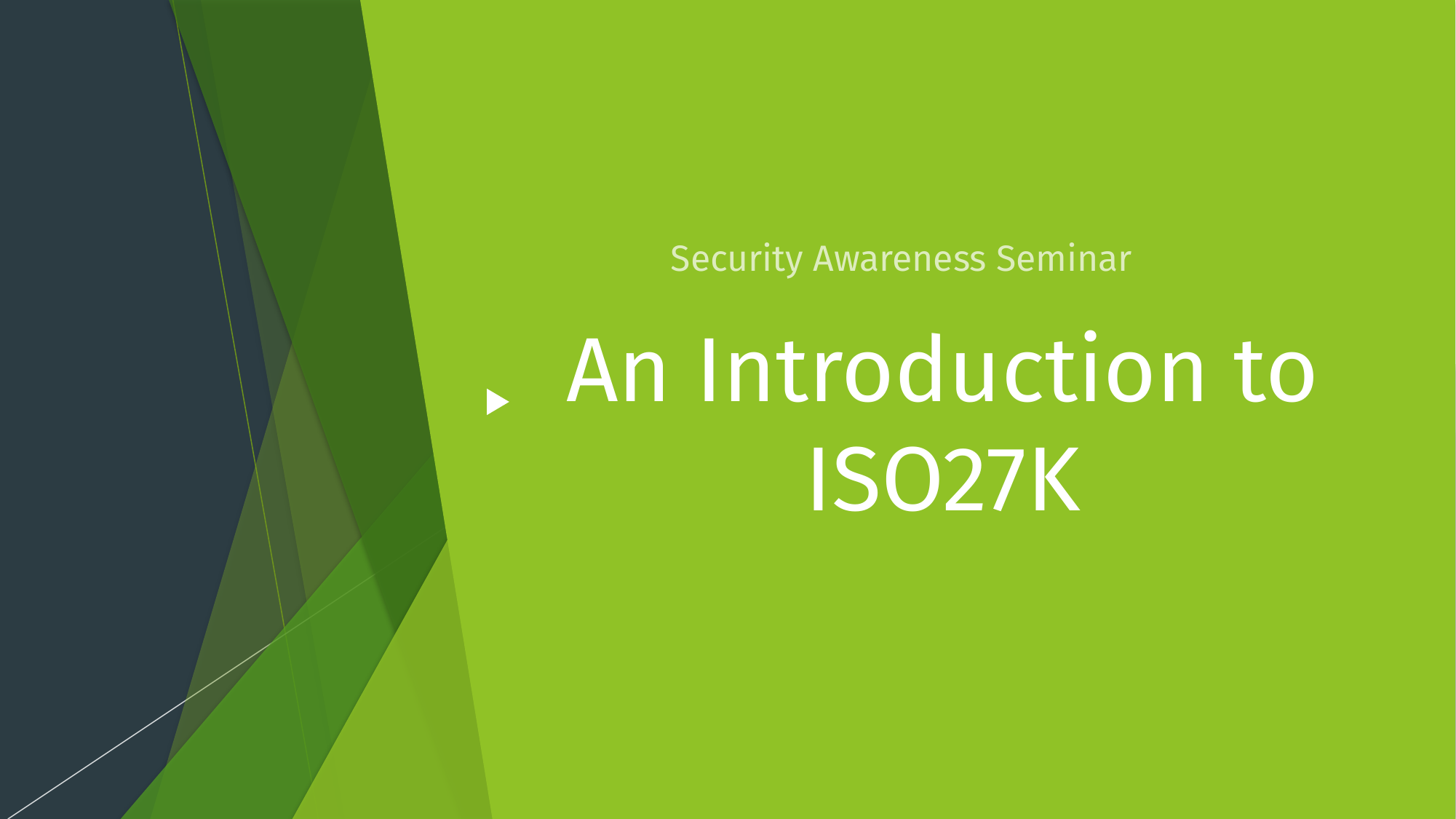

# An Introduction to ISO27K
Security Awareness Seminar